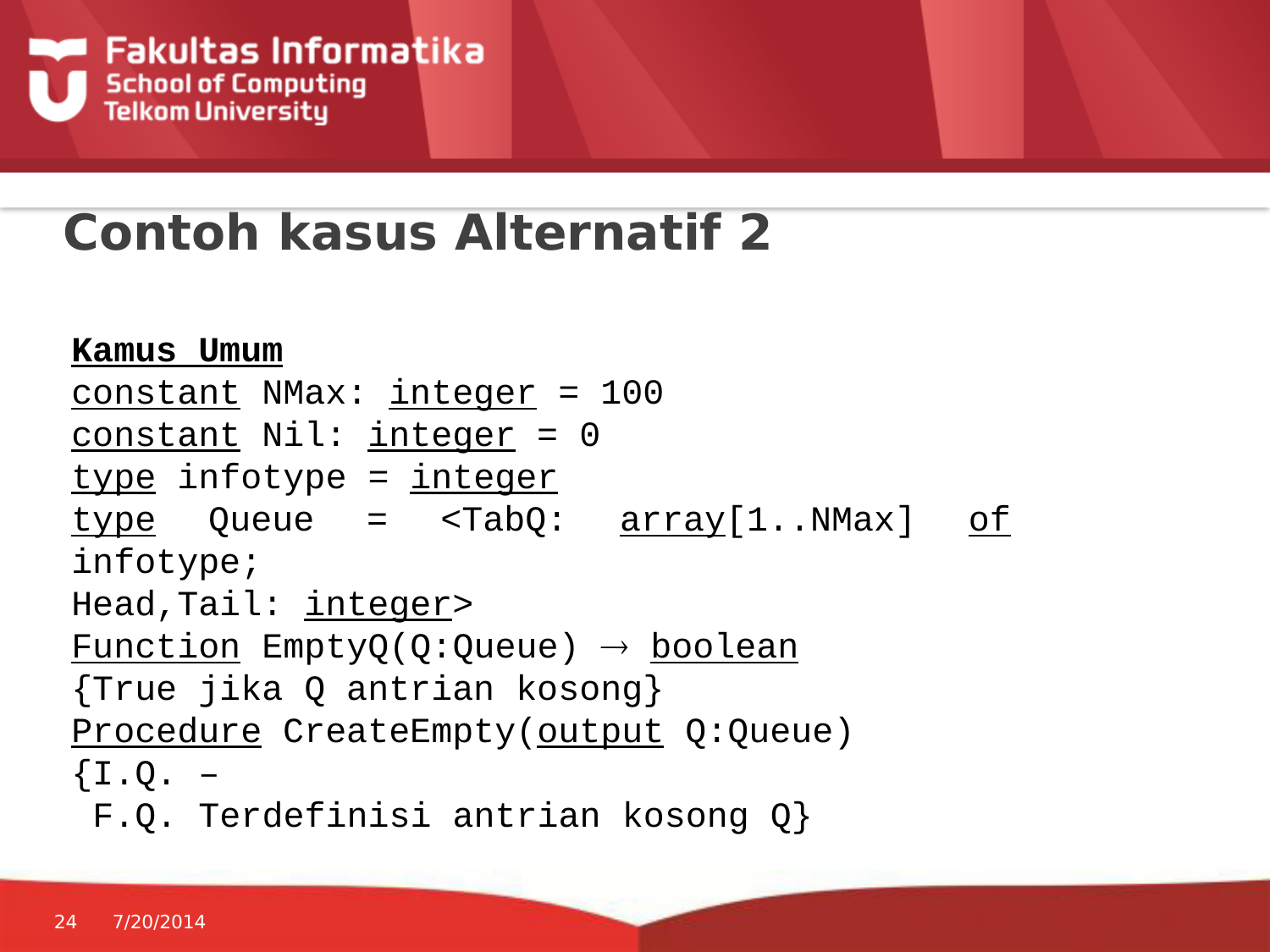

# Contoh kasus Alternatif 2
Kamus Umum
constant NMax: integer = 100
constant Nil: integer = 0
type infotype = integer
type Queue = <TabQ: array[1..NMax] of infotype;
Head,Tail: integer>
Function EmptyQ(Q:Queue) → boolean
{True jika Q antrian kosong}
Procedure CreateEmpty(output Q:Queue)
{I.Q. –
 F.Q. Terdefinisi antrian kosong Q}

24
7/20/2014